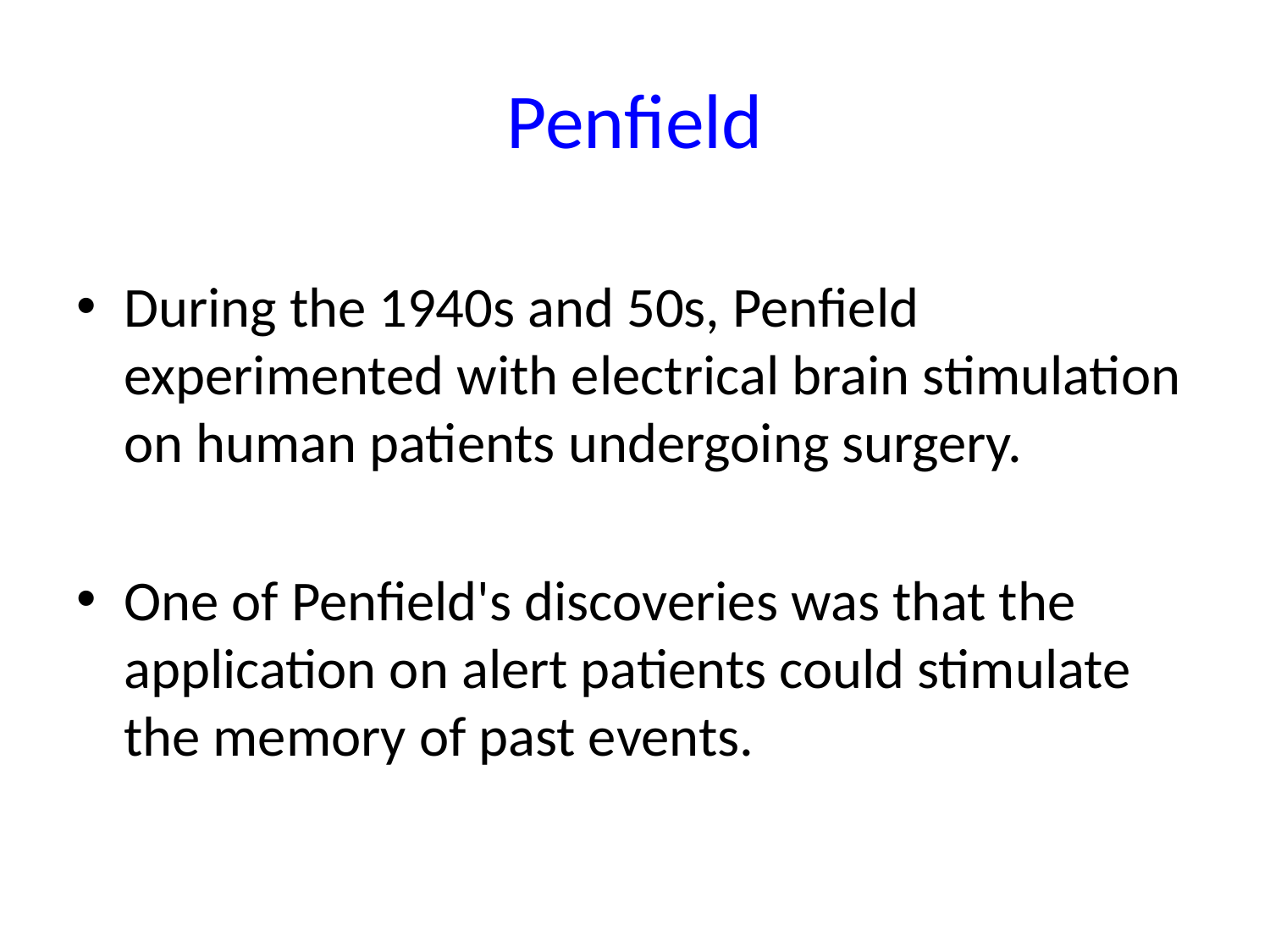

# Penfield
During the 1940s and 50s, Penfield experimented with electrical brain stimulation on human patients undergoing surgery.

One of Penfield's discoveries was that the application on alert patients could stimulate the memory of past events.